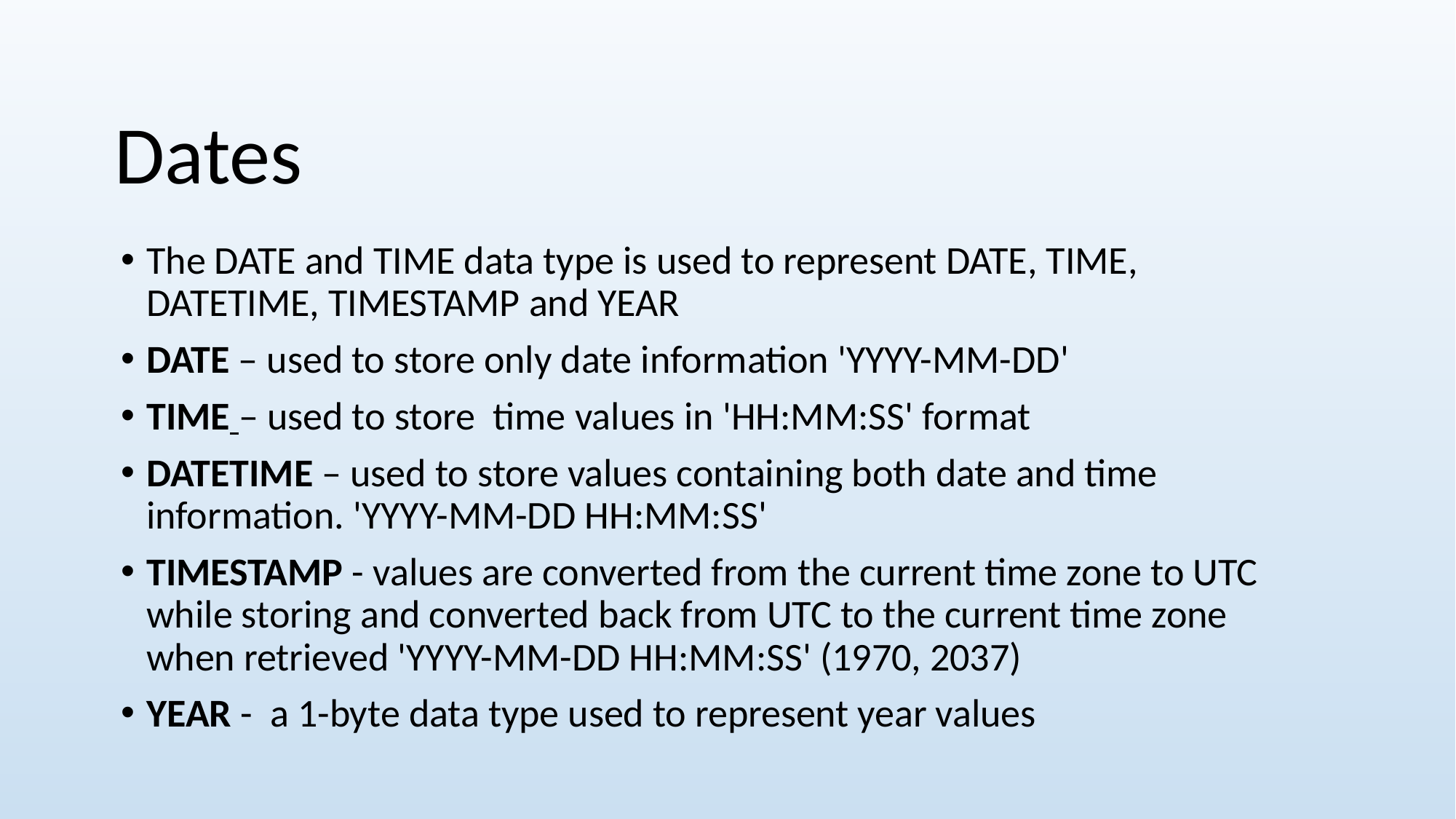

# Dates
The DATE and TIME data type is used to represent DATE, TIME, DATETIME, TIMESTAMP and YEAR
DATE – used to store only date information 'YYYY-MM-DD'
TIME – used to store  time values in 'HH:MM:SS' format
DATETIME – used to store values containing both date and time information. 'YYYY-MM-DD HH:MM:SS'
TIMESTAMP - values are converted from the current time zone to UTC while storing and converted back from UTC to the current time zone when retrieved 'YYYY-MM-DD HH:MM:SS' (1970, 2037)
YEAR -  a 1-byte data type used to represent year values